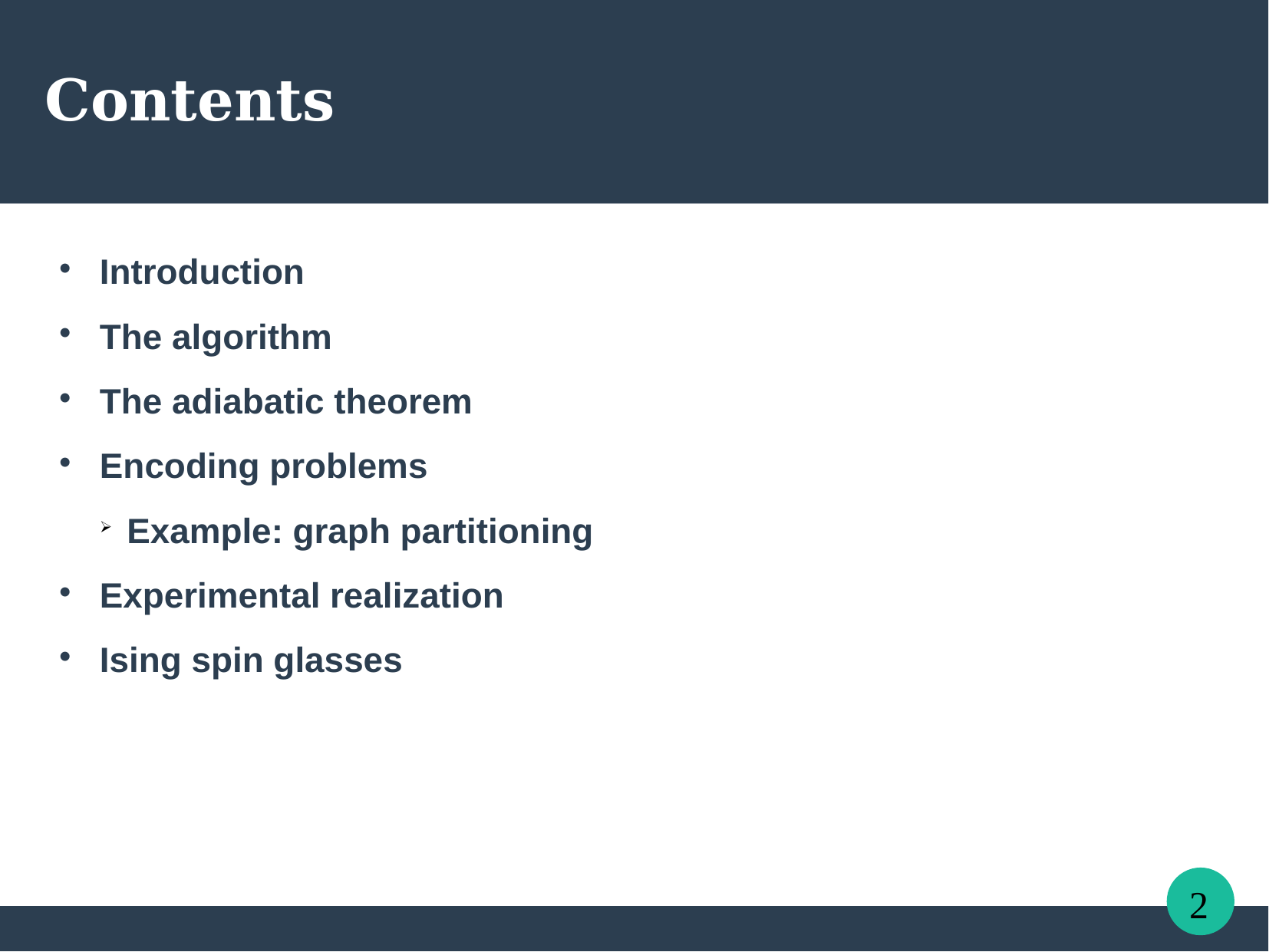

Contents
Introduction
The algorithm
The adiabatic theorem
Encoding problems
Example: graph partitioning
Experimental realization
Ising spin glasses
2